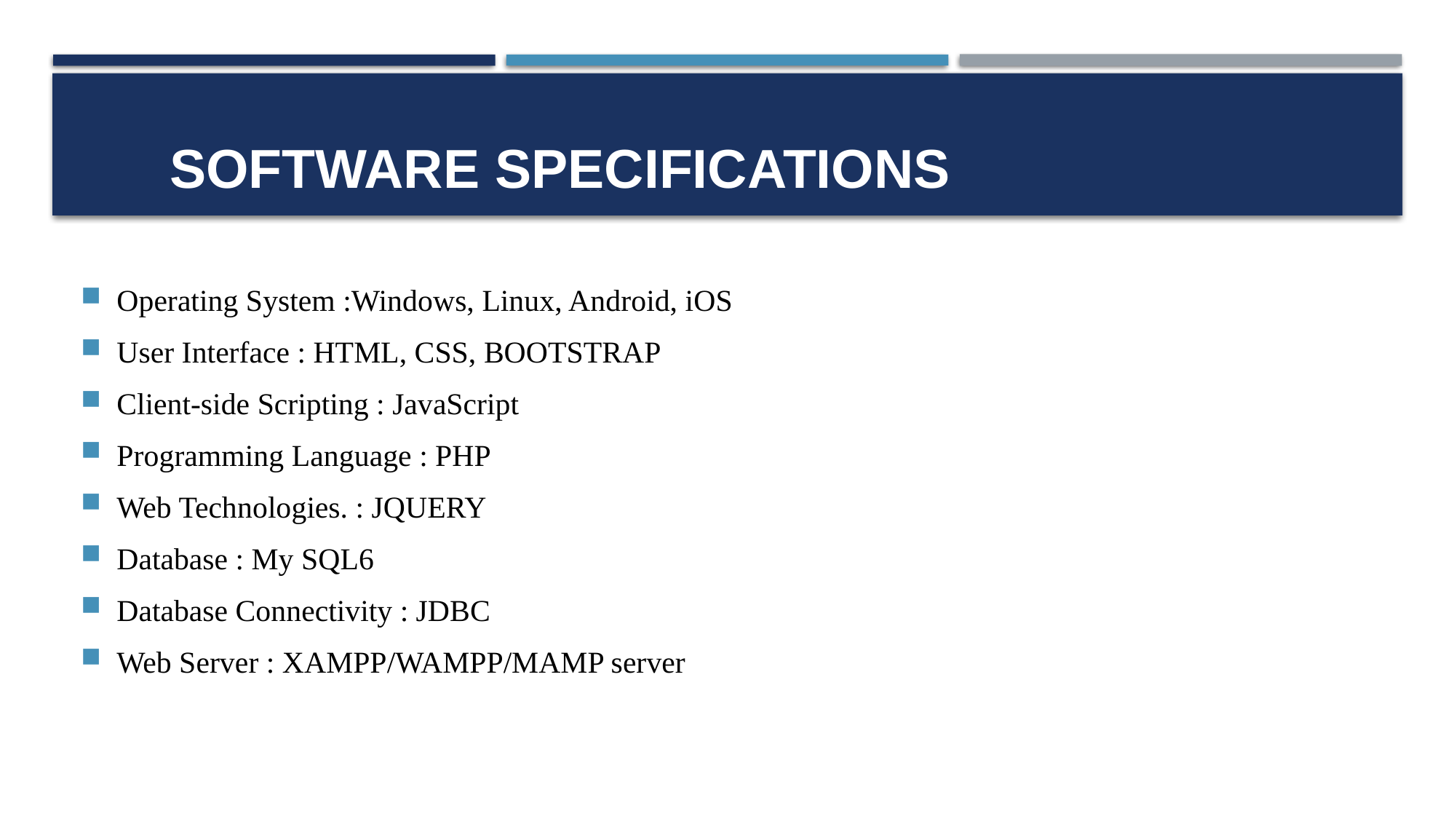

# SOFTWARE SPECIFICATIONS
Operating System :Windows, Linux, Android, iOS
User Interface : HTML, CSS, BOOTSTRAP
Client-side Scripting : JavaScript
Programming Language : PHP
Web Technologies. : JQUERY
Database : My SQL6
Database Connectivity : JDBC
Web Server : XAMPP/WAMPP/MAMP server